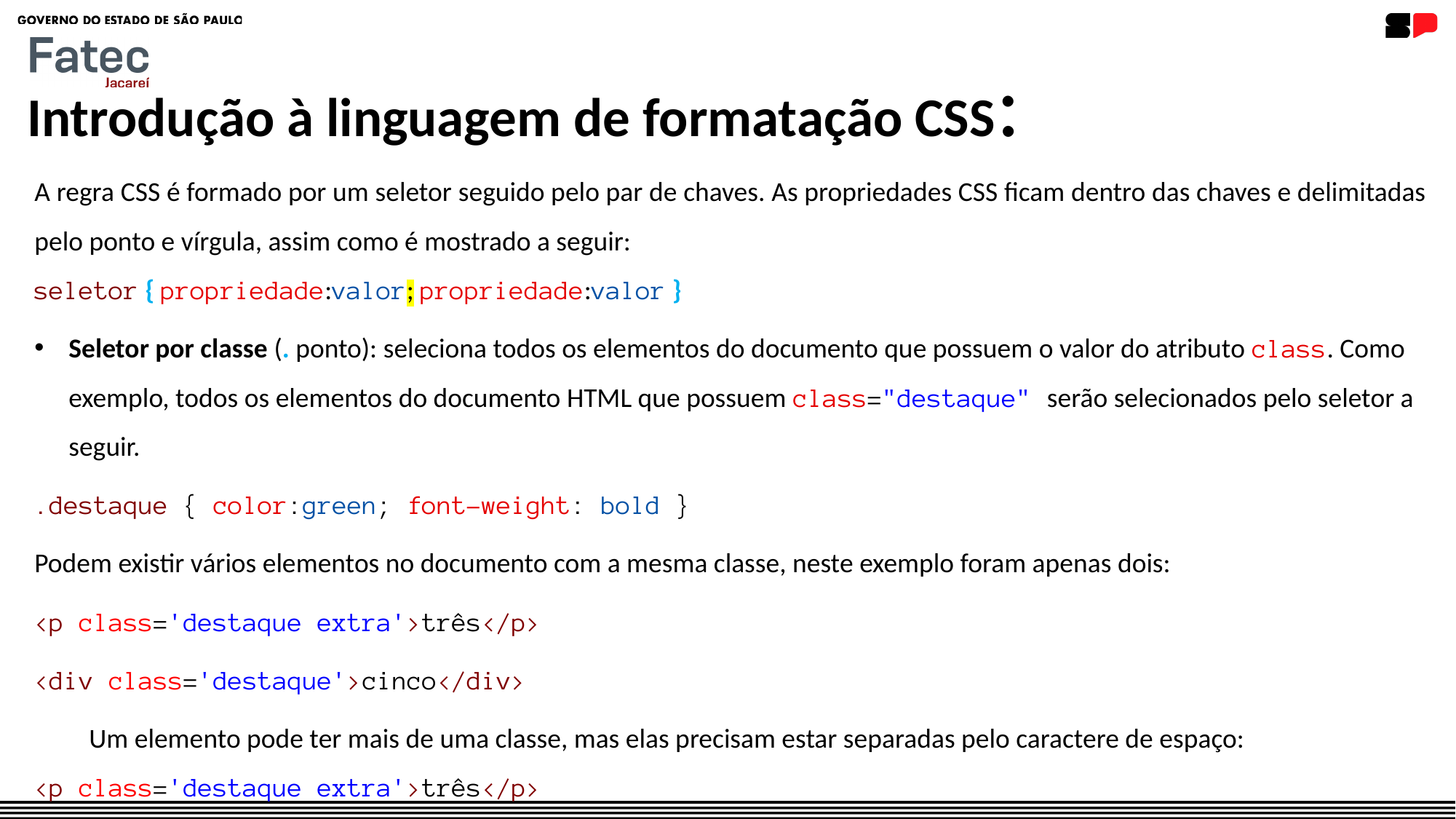

Introdução à linguagem de formatação CSS:
A regra CSS é formado por um seletor seguido pelo par de chaves. As propriedades CSS ficam dentro das chaves e delimitadas pelo ponto e vírgula, assim como é mostrado a seguir:
seletor { propriedade:valor; propriedade:valor }
Seletor por classe (. ponto): seleciona todos os elementos do documento que possuem o valor do atributo class. Como exemplo, todos os elementos do documento HTML que possuem class="destaque" serão selecionados pelo seletor a seguir.
.destaque { color:green; font-weight: bold }
Podem existir vários elementos no documento com a mesma classe, neste exemplo foram apenas dois:
<p class='destaque extra'>três</p>
<div class='destaque'>cinco</div>
Um elemento pode ter mais de uma classe, mas elas precisam estar separadas pelo caractere de espaço:
<p class='destaque extra'>três</p>